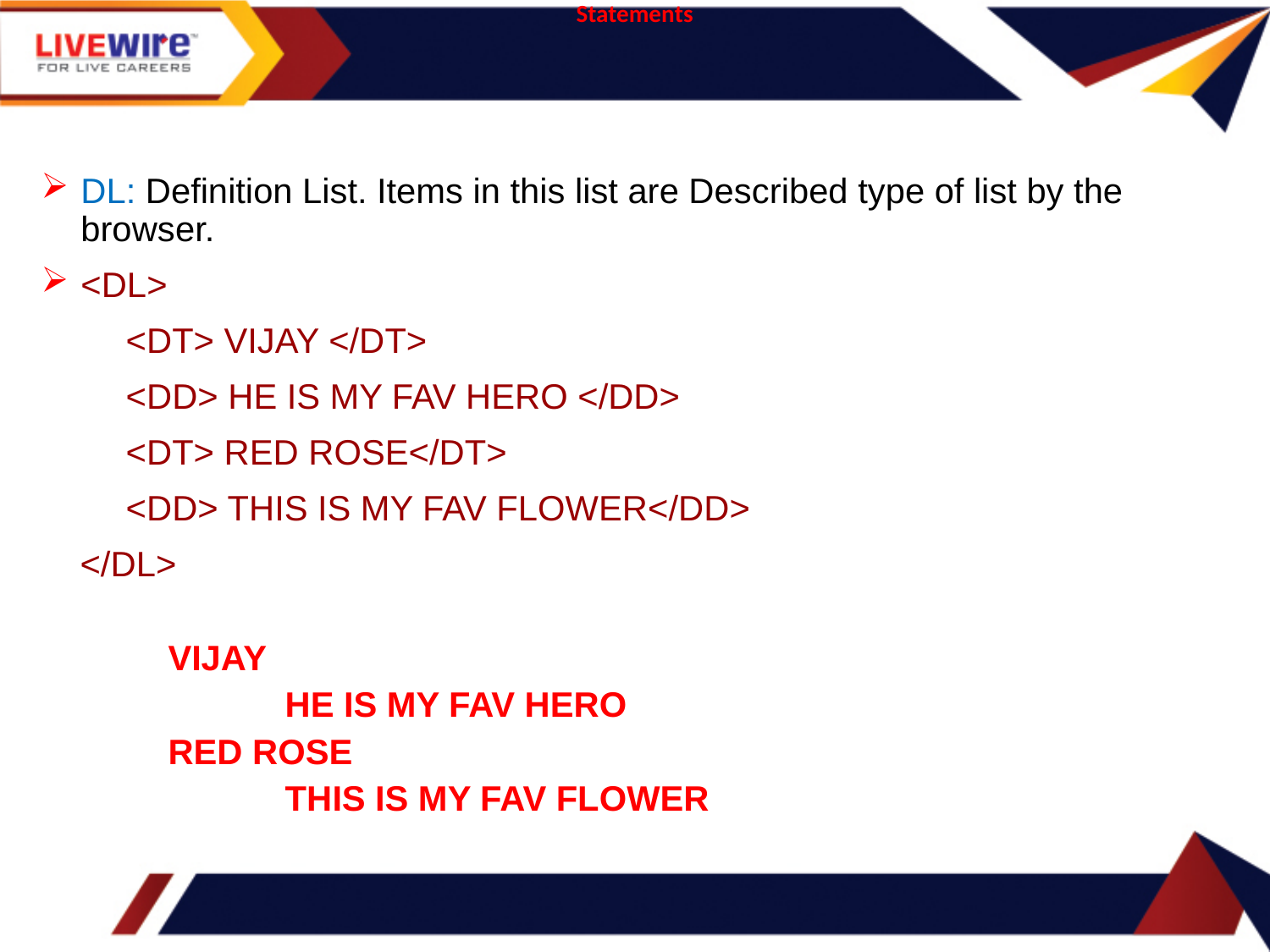

Statements

DL: Definition List. Items in this list are Described type of list by the browser.
<DL>
	<DT> VIJAY </DT>
	<DD> HE IS MY FAV HERO </DD>
	<DT> RED ROSE</DT>
	<DD> THIS IS MY FAV FLOWER</DD>
    </DL>

VIJAY
            HE IS MY FAV HERO
RED ROSE
            THIS IS MY FAV FLOWER